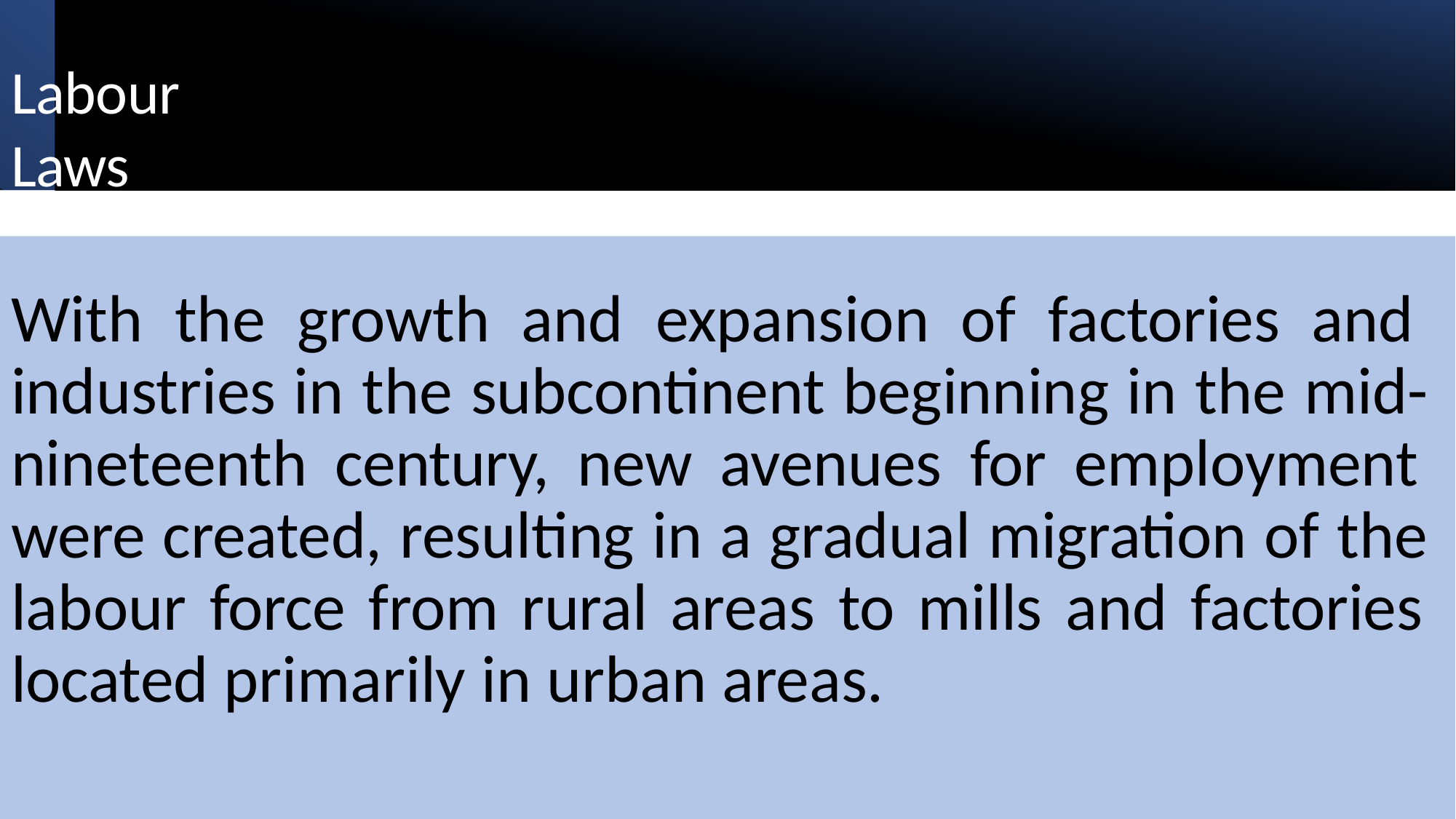

# Labour Laws

With the growth and expansion of factories and  industries in the subcontinent beginning in the mid-  nineteenth century, new avenues for employment  were created, resulting in a gradual migration of the  labour force from rural areas to mills and factories  located primarily in urban areas.